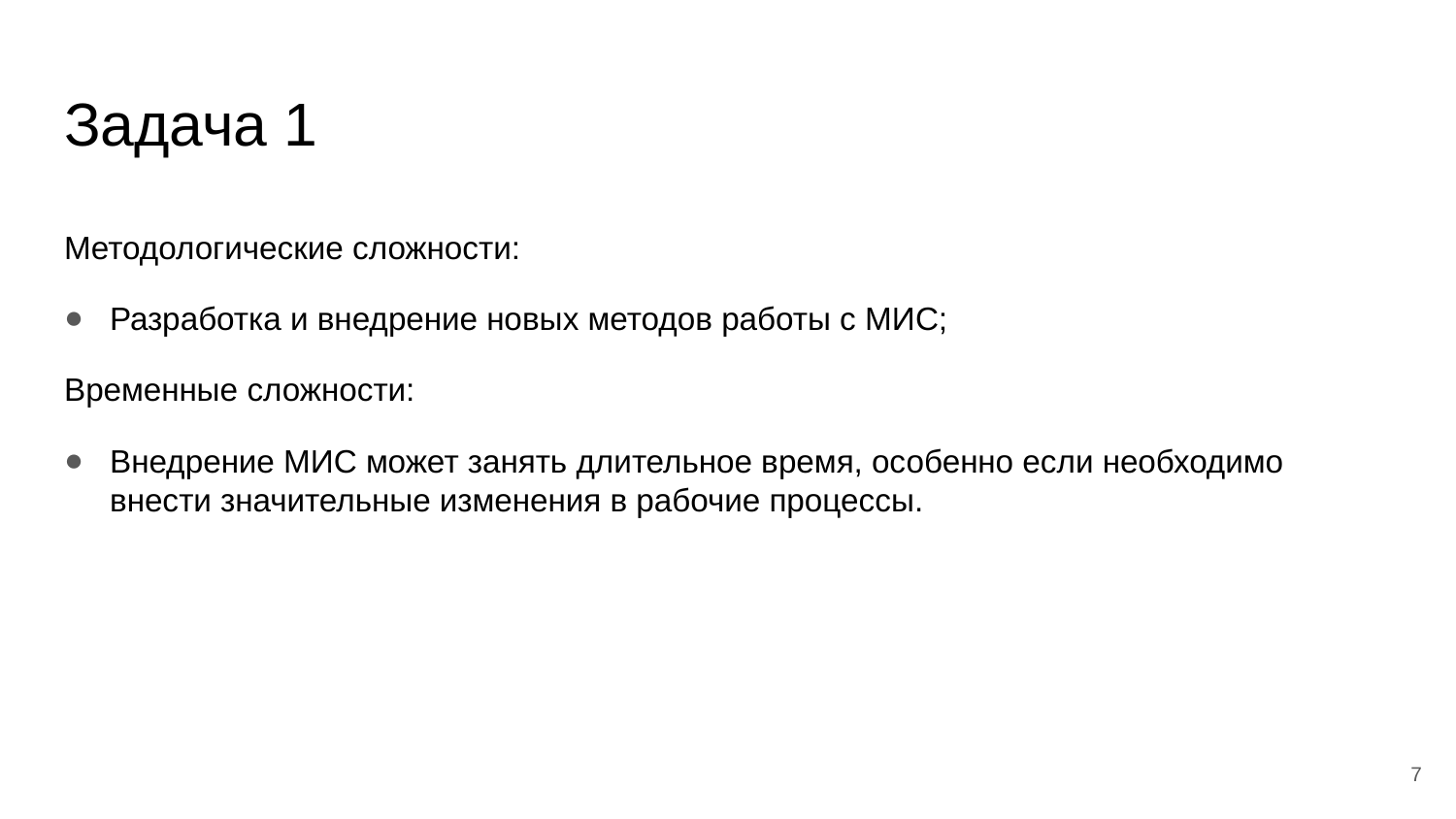

# Задача 1
Методологические сложности:
Разработка и внедрение новых методов работы с МИС;
Временные сложности:
Внедрение МИС может занять длительное время, особенно если необходимо внести значительные изменения в рабочие процессы.
7